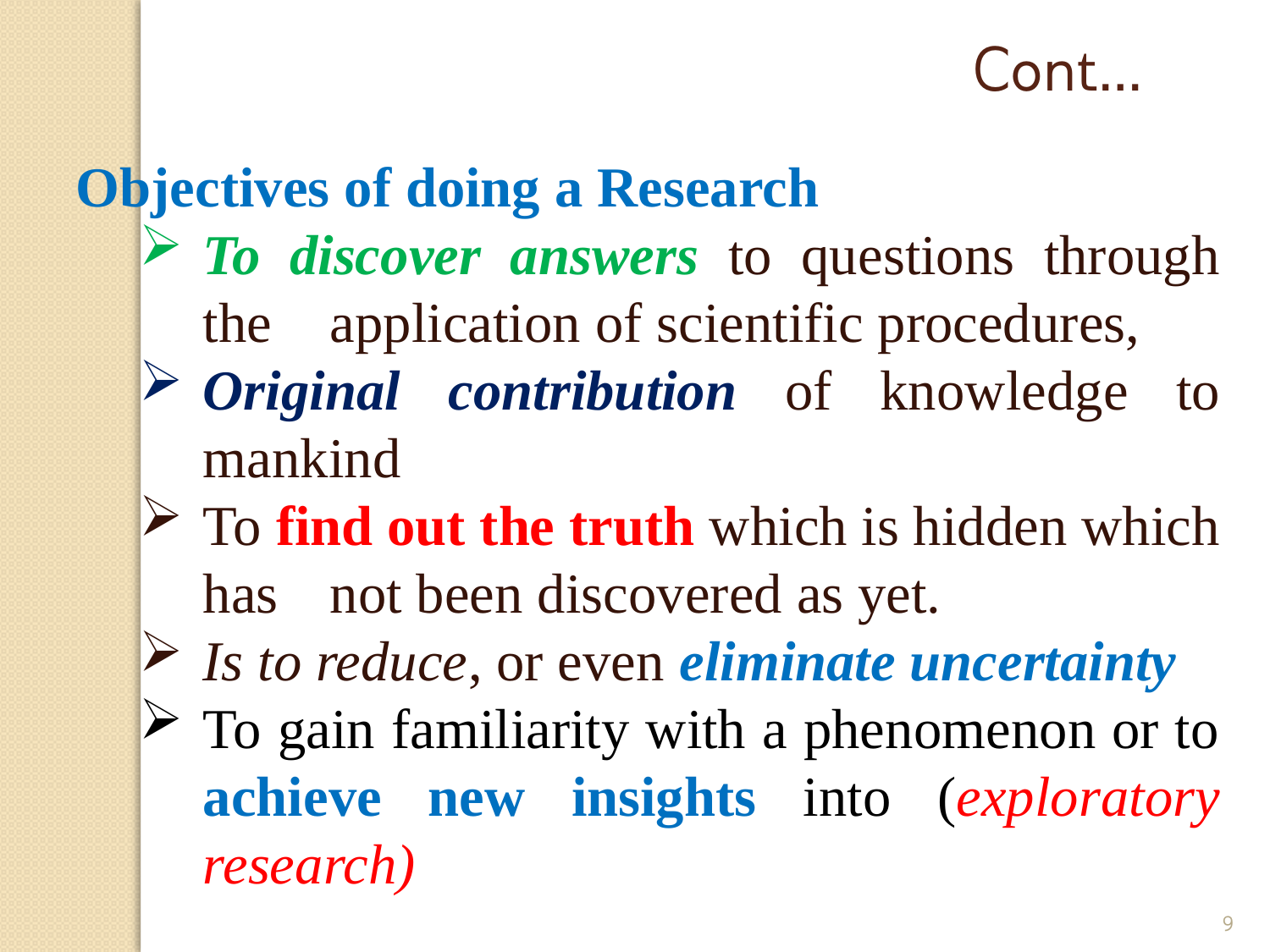

Cont…
Objectives of doing a Research
To discover answers to questions through the 	application of scientific procedures,
Original contribution of knowledge to mankind
To find out the truth which is hidden which has 	not been discovered as yet.
Is to reduce, or even eliminate uncertainty
To gain familiarity with a phenomenon or to achieve new insights into (exploratory research)
9